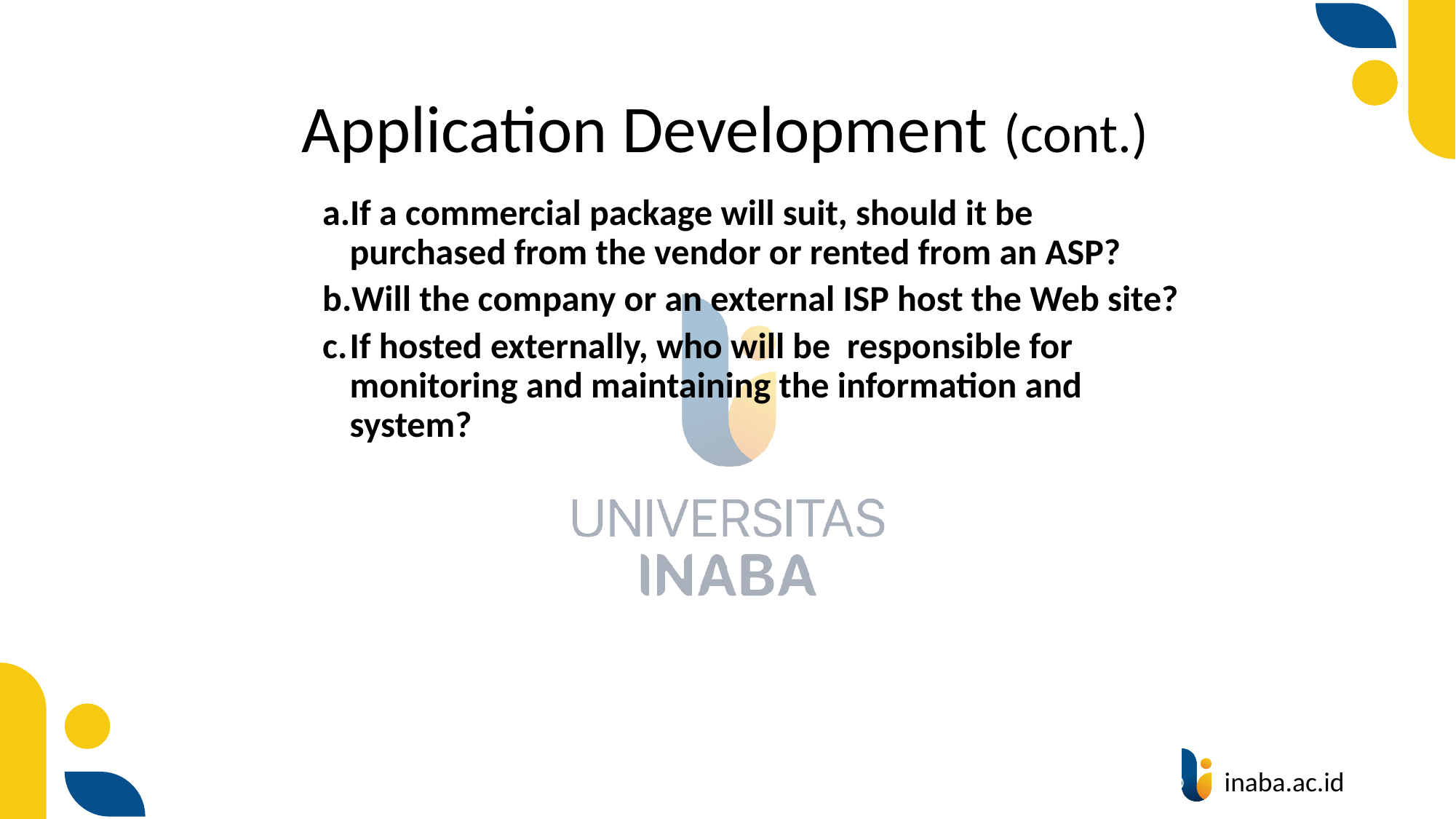

# Application Development (cont.)
If a commercial package will suit, should it be purchased from the vendor or rented from an ASP?
Will the company or an external ISP host the Web site?
If hosted externally, who will be  responsible for monitoring and maintaining the information and system?
61
© Prentice Hall 2020